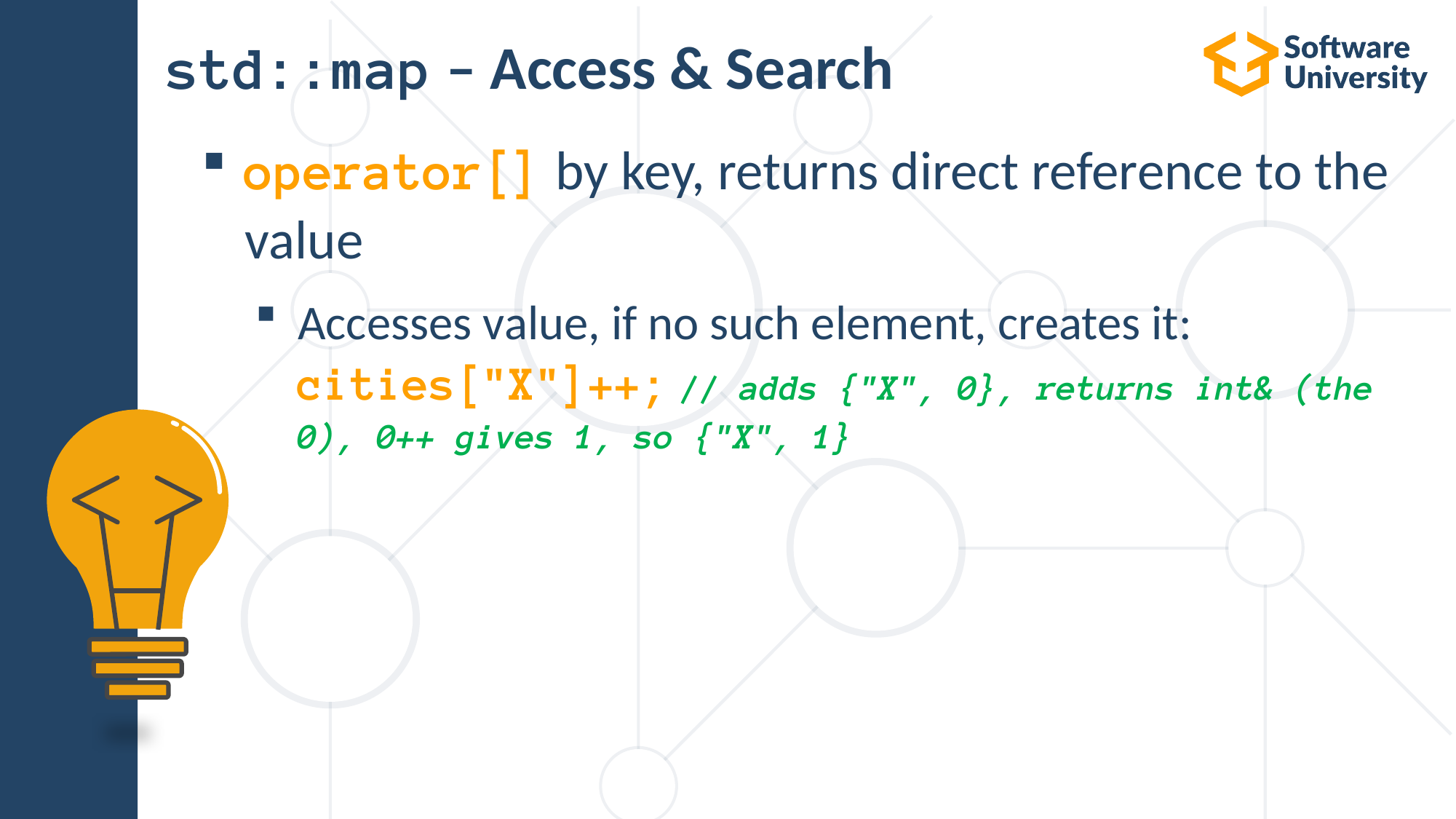

# std::map – Access & Search
operator[] by key, returns direct reference to the value
Accesses value, if no such element, creates it: cities["X"]++; // adds {"X", 0}, returns int& (the 0), 0++ gives 1, so {"X", 1}